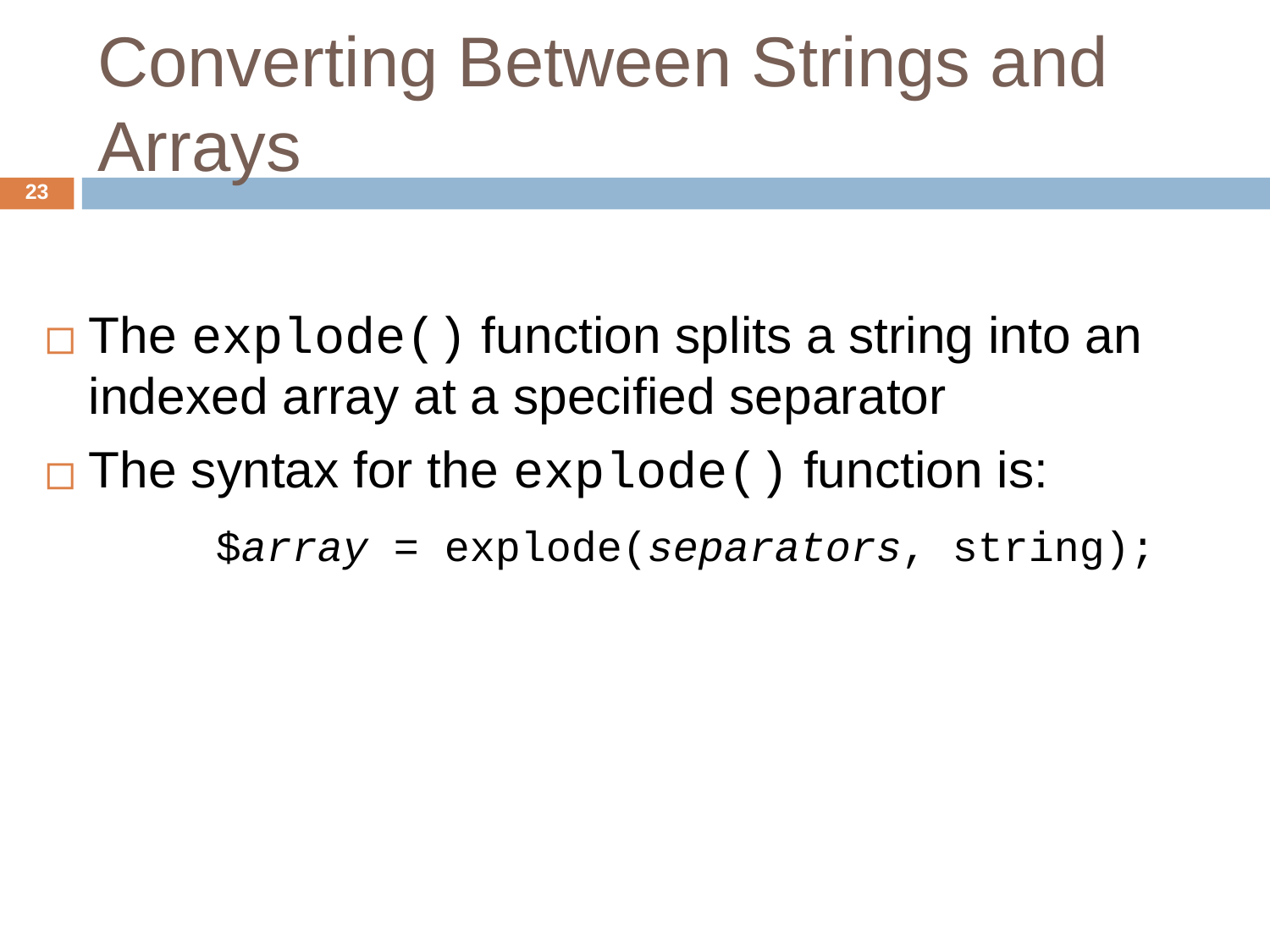

# Converting Between Strings and Arrays
23

The explode() function splits a string into an indexed array at a specified separator
The syntax for the explode() function is:
 		$array = explode(separators, string);